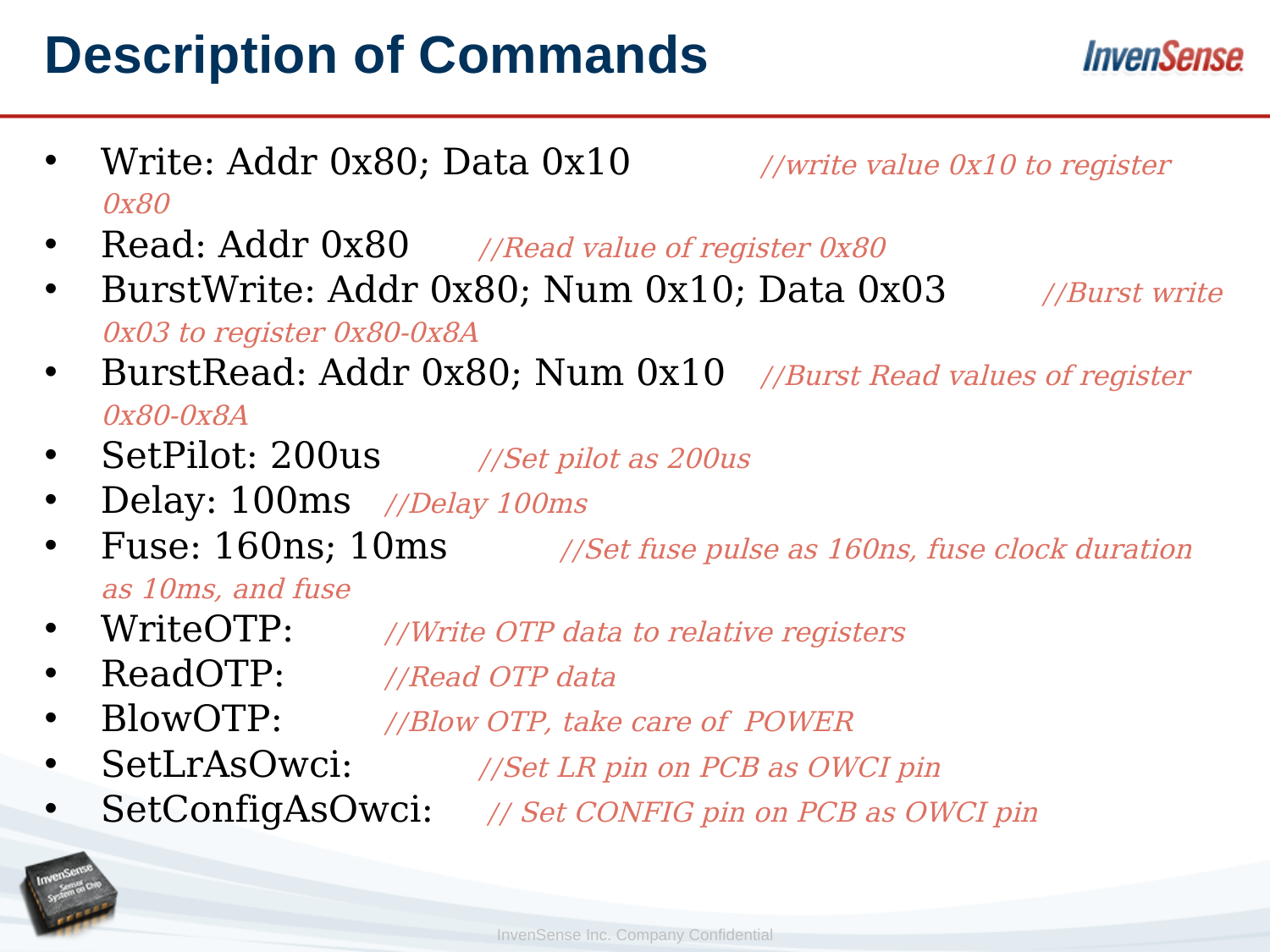

# Description of Commands
Write: Addr 0x80; Data 0x10		     	//write value 0x10 to register 0x80
Read: Addr 0x80 				//Read value of register 0x80
BurstWrite: Addr 0x80; Num 0x10; Data 0x03 	//Burst write 0x03 to register 0x80-0x8A
BurstRead: Addr 0x80; Num 0x10			//Burst Read values of register 0x80-0x8A
SetPilot: 200us		 			//Set pilot as 200us
Delay: 100ms					//Delay 100ms
Fuse: 160ns; 10ms		       //Set fuse pulse as 160ns, fuse clock duration as 10ms, and fuse
WriteOTP: 					//Write OTP data to relative registers
ReadOTP: 					//Read OTP data
BlowOTP: 					//Blow OTP, take care of  POWER
SetLrAsOwci: 	 				//Set LR pin on PCB as OWCI pin
SetConfigAsOwci: 				 // Set CONFIG pin on PCB as OWCI pin